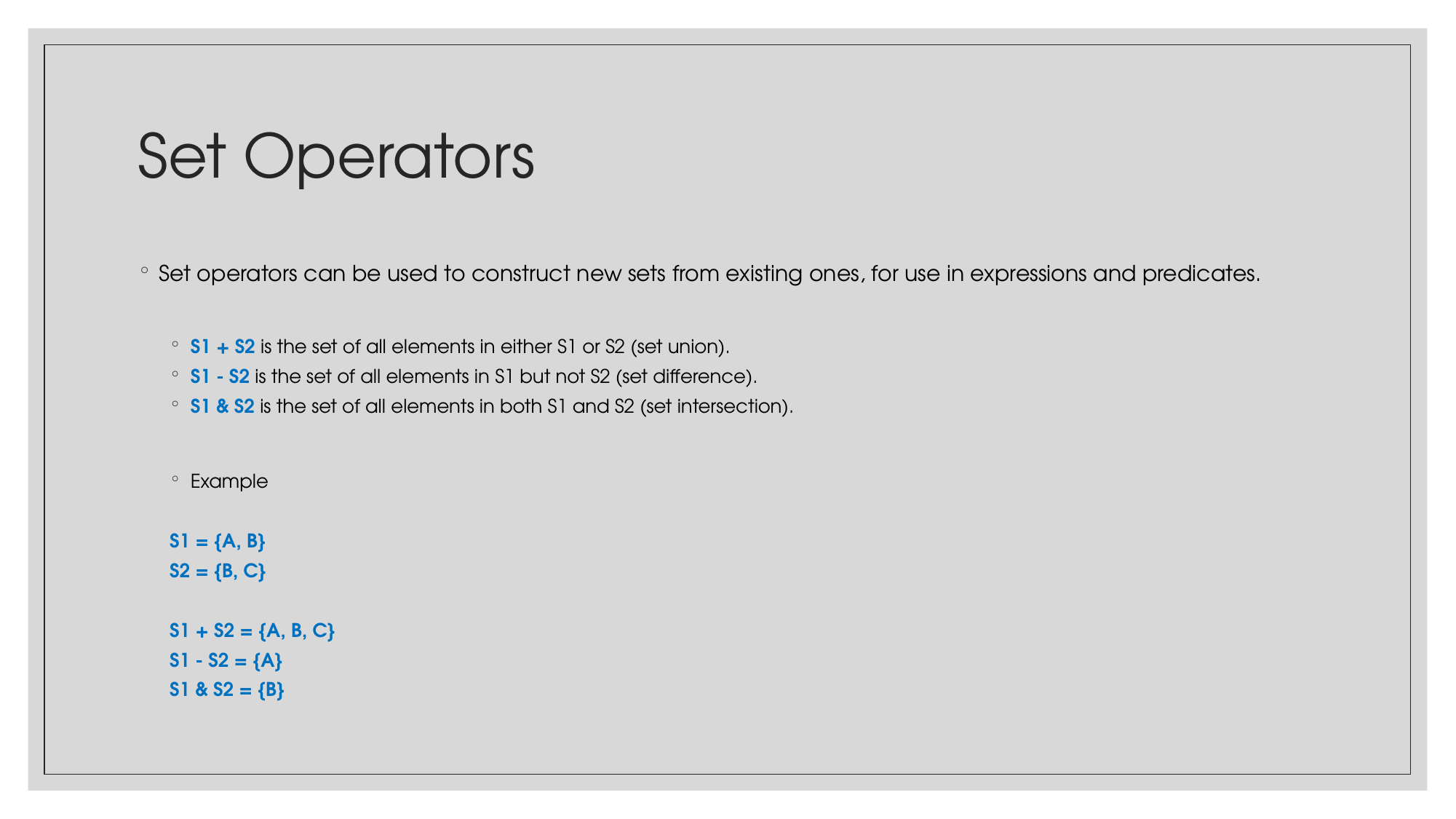

# Set Operators
Set operators can be used to construct new sets from existing ones, for use in expressions and predicates.

S1 + S2 is the set of all elements in either S1 or S2 (set union).
S1 - S2 is the set of all elements in S1 but not S2 (set difference).
S1 & S2 is the set of all elements in both S1 and S2 (set intersection).

Example

	S1 = {A, B}
	S2 = {B, C}

	S1 + S2 = {A, B, C}
	S1 - S2 = {A}
	S1 & S2 = {B}